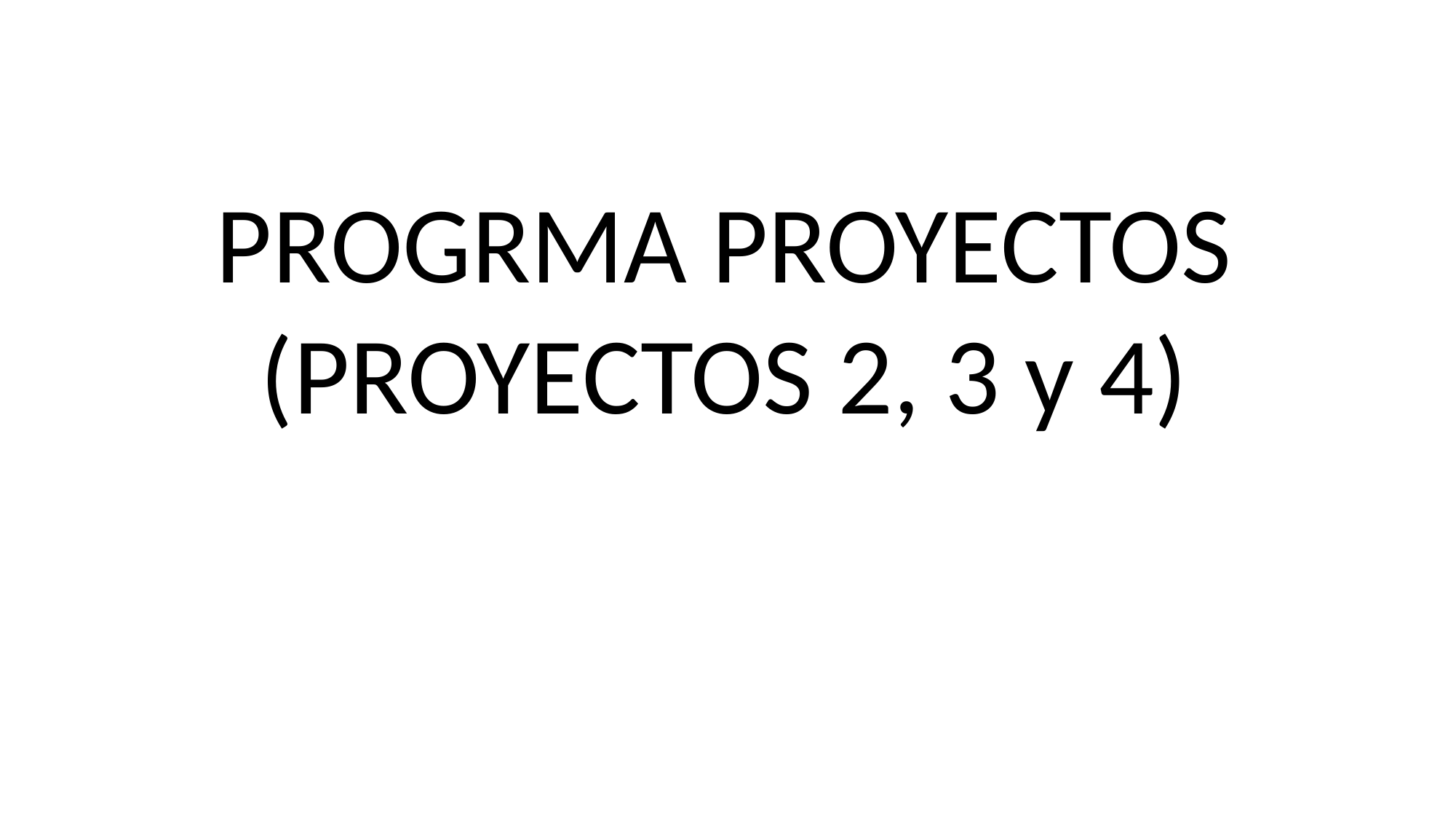

PROGRMA PROYECTOS (PROYECTOS 2, 3 y 4)